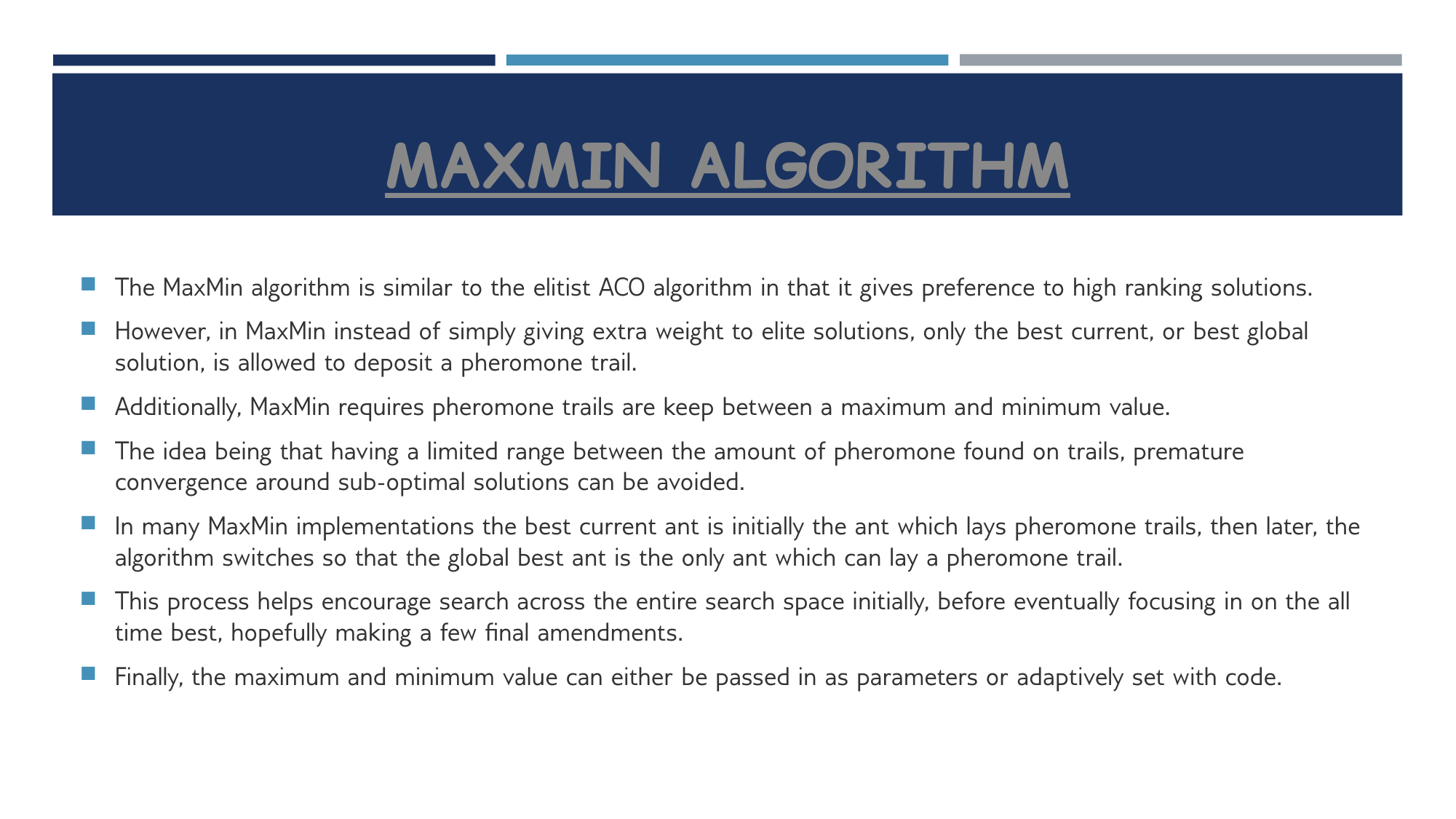

# MAXMIN ALGORITHM
The MaxMin algorithm is similar to the elitist ACO algorithm in that it gives preference to high ranking solutions.
However, in MaxMin instead of simply giving extra weight to elite solutions, only the best current, or best global solution, is allowed to deposit a pheromone trail.
Additionally, MaxMin requires pheromone trails are keep between a maximum and minimum value.
The idea being that having a limited range between the amount of pheromone found on trails, premature convergence around sub-optimal solutions can be avoided.
In many MaxMin implementations the best current ant is initially the ant which lays pheromone trails, then later, the algorithm switches so that the global best ant is the only ant which can lay a pheromone trail.
This process helps encourage search across the entire search space initially, before eventually focusing in on the all time best, hopefully making a few final amendments.
Finally, the maximum and minimum value can either be passed in as parameters or adaptively set with code.